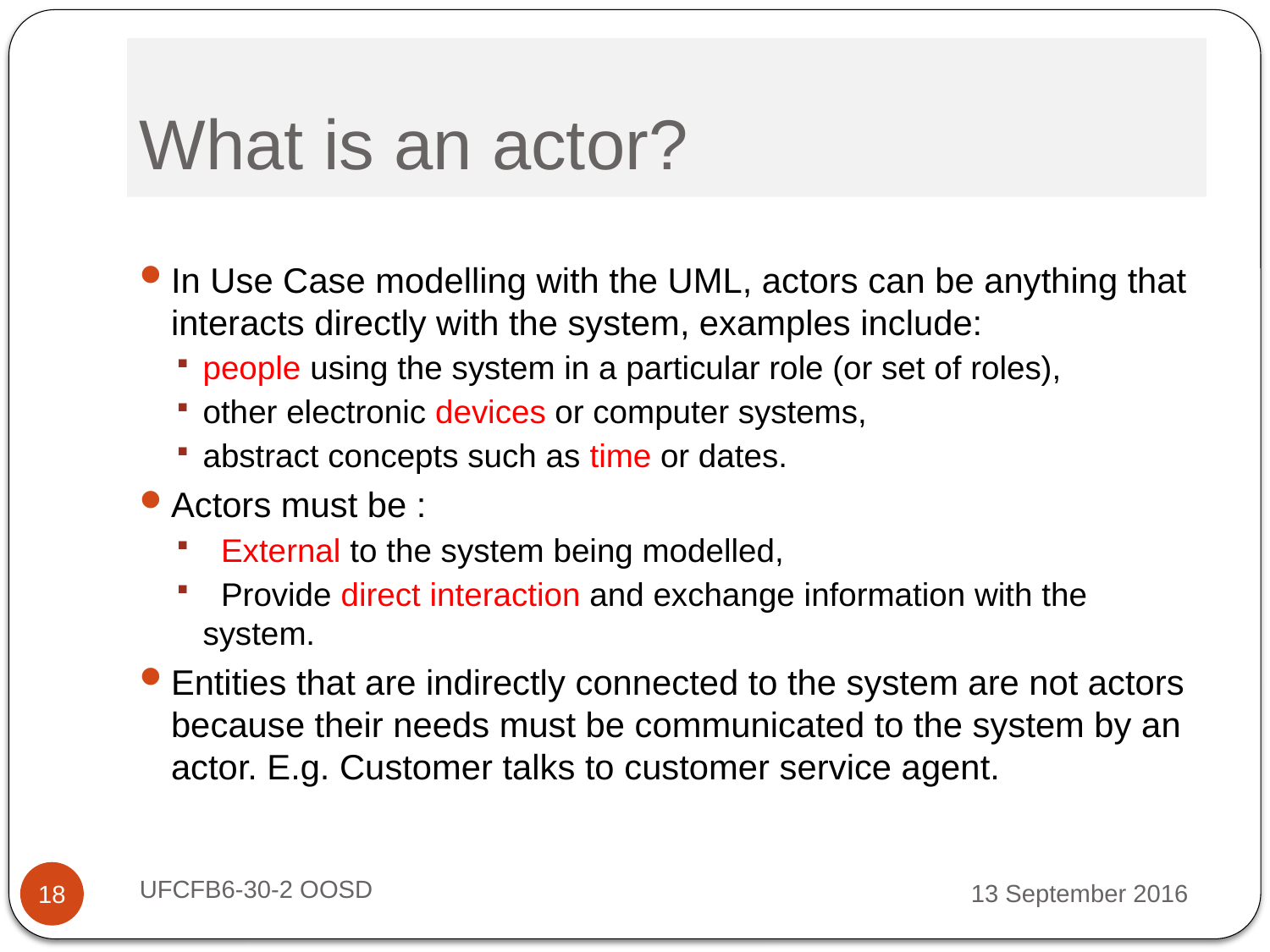

# What is an actor?

In Use Case modelling with the UML, actors can be anything that interacts directly with the system, examples include:
people using the system in a particular role (or set of roles),
other electronic devices or computer systems,
abstract concepts such as time or dates.
Actors must be :
  External to the system being modelled,
  Provide direct interaction and exchange information with the system.
Entities that are indirectly connected to the system are not actors because their needs must be communicated to the system by an actor. E.g. Customer talks to customer service agent.
UFCFB6-30-2 OOSD
13 September 2016
18